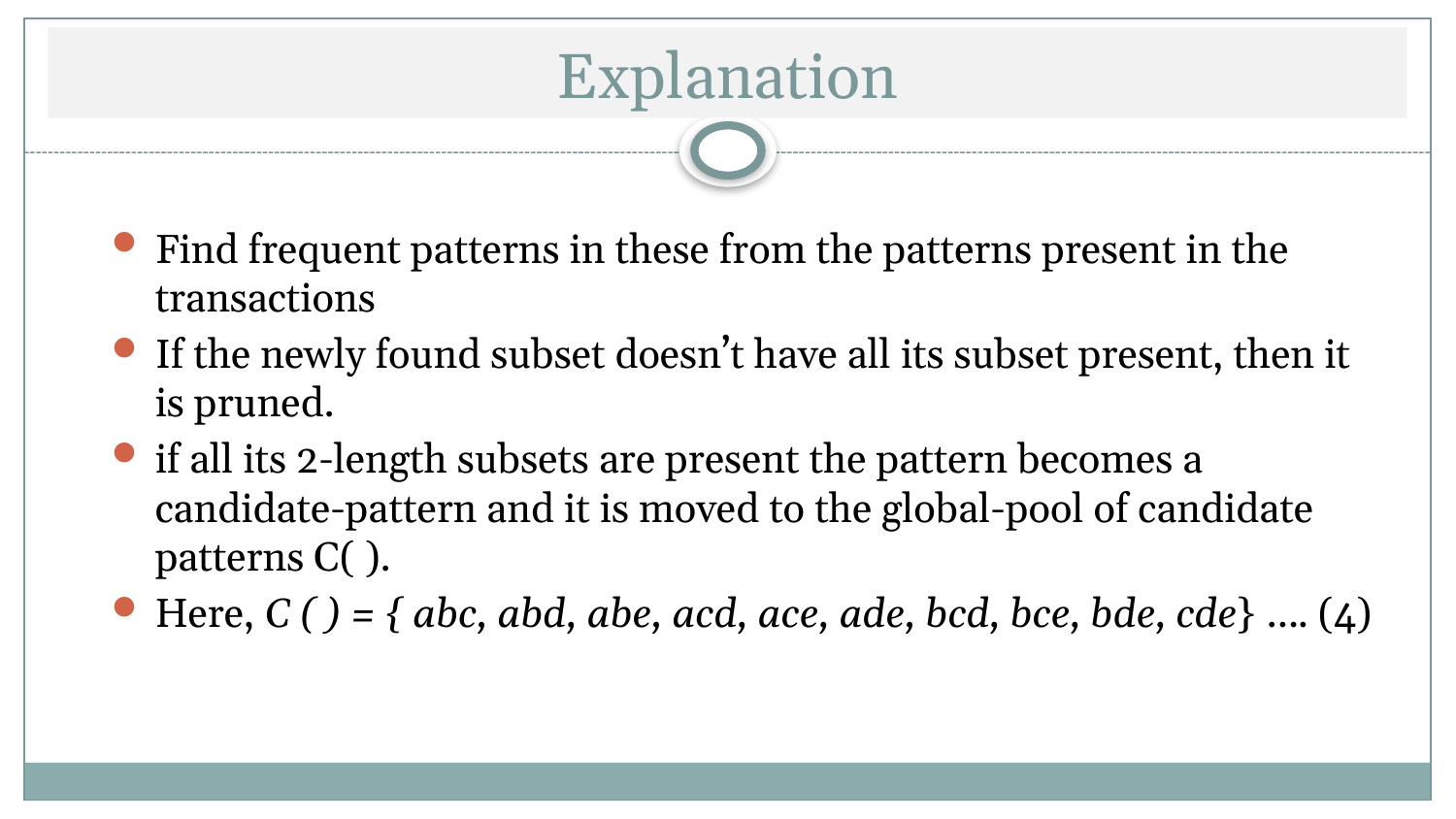

# Explanation
Find frequent patterns in these from the patterns present in the transactions
If the newly found subset doesn’t have all its subset present, then it is pruned.
if all its 2-length subsets are present the pattern becomes a candidate-pattern and it is moved to the global-pool of candidate patterns C( ).
Here, C ( ) = { abc, abd, abe, acd, ace, ade, bcd, bce, bde, cde} …. (4)